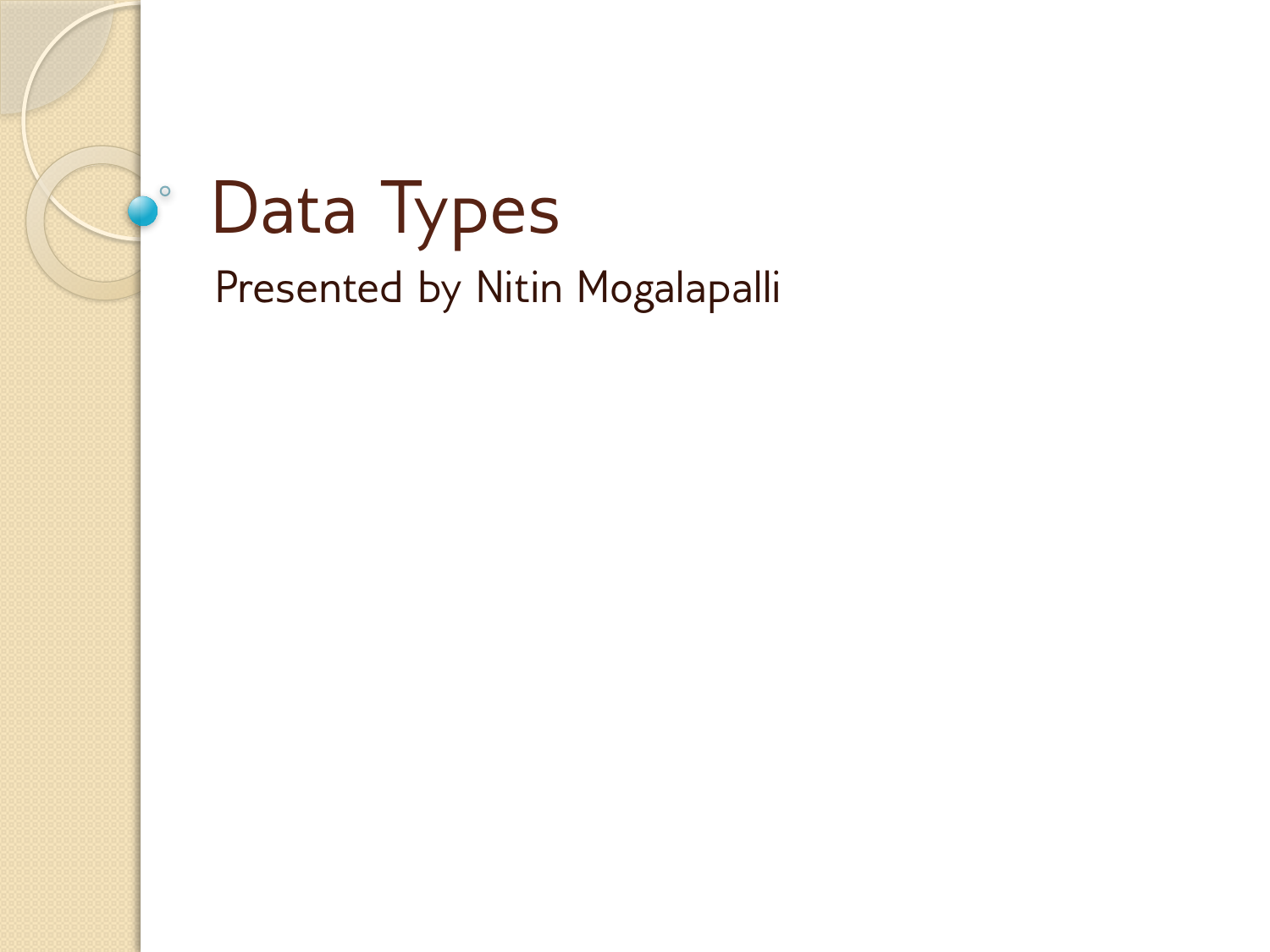

# Data Types
Presented by Nitin Mogalapalli